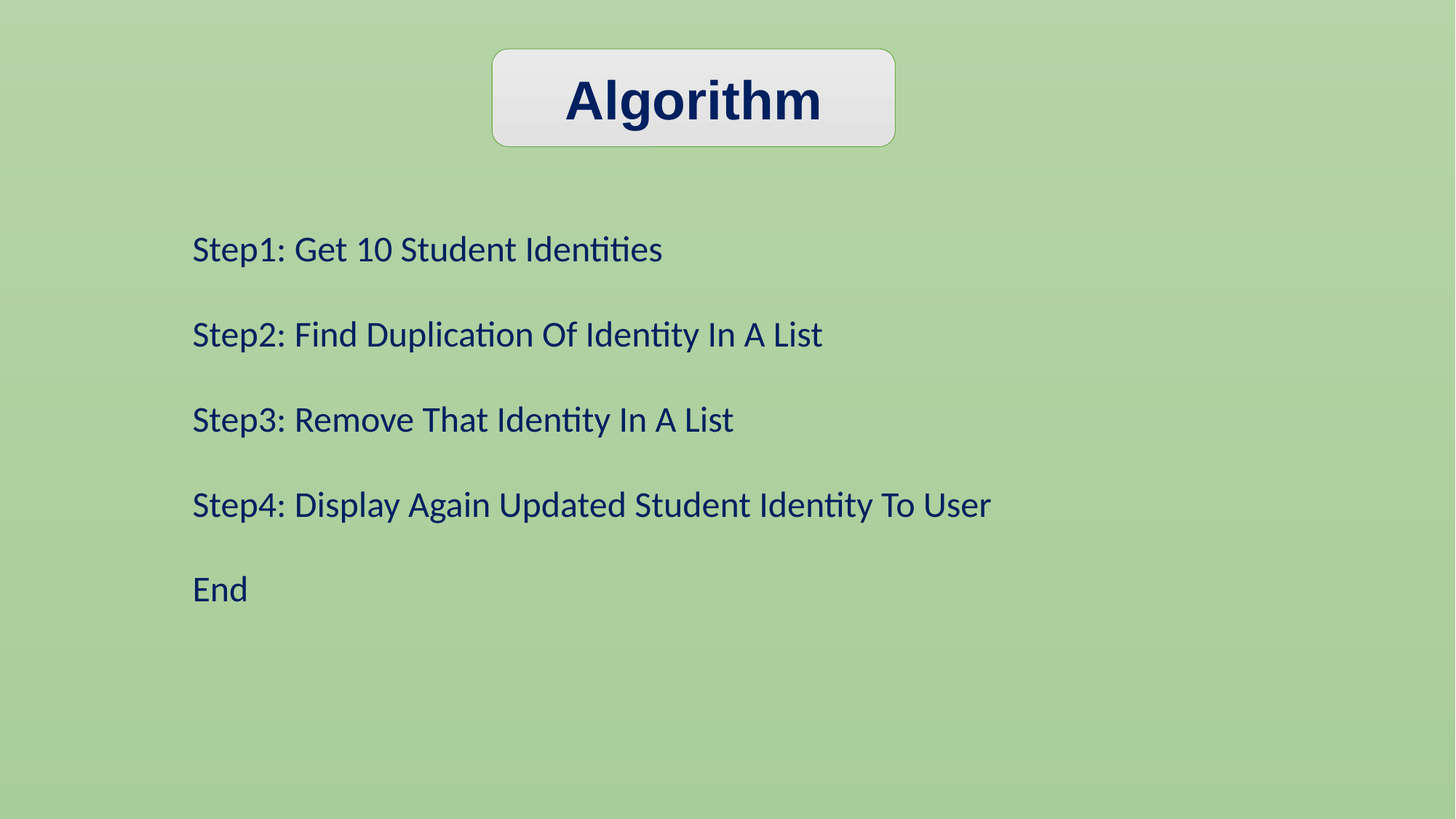

Algorithm
Step1: Get 10 Student Identities
Step2: Find Duplication Of Identity In A List
Step3: Remove That Identity In A List
Step4: Display Again Updated Student Identity To User
End